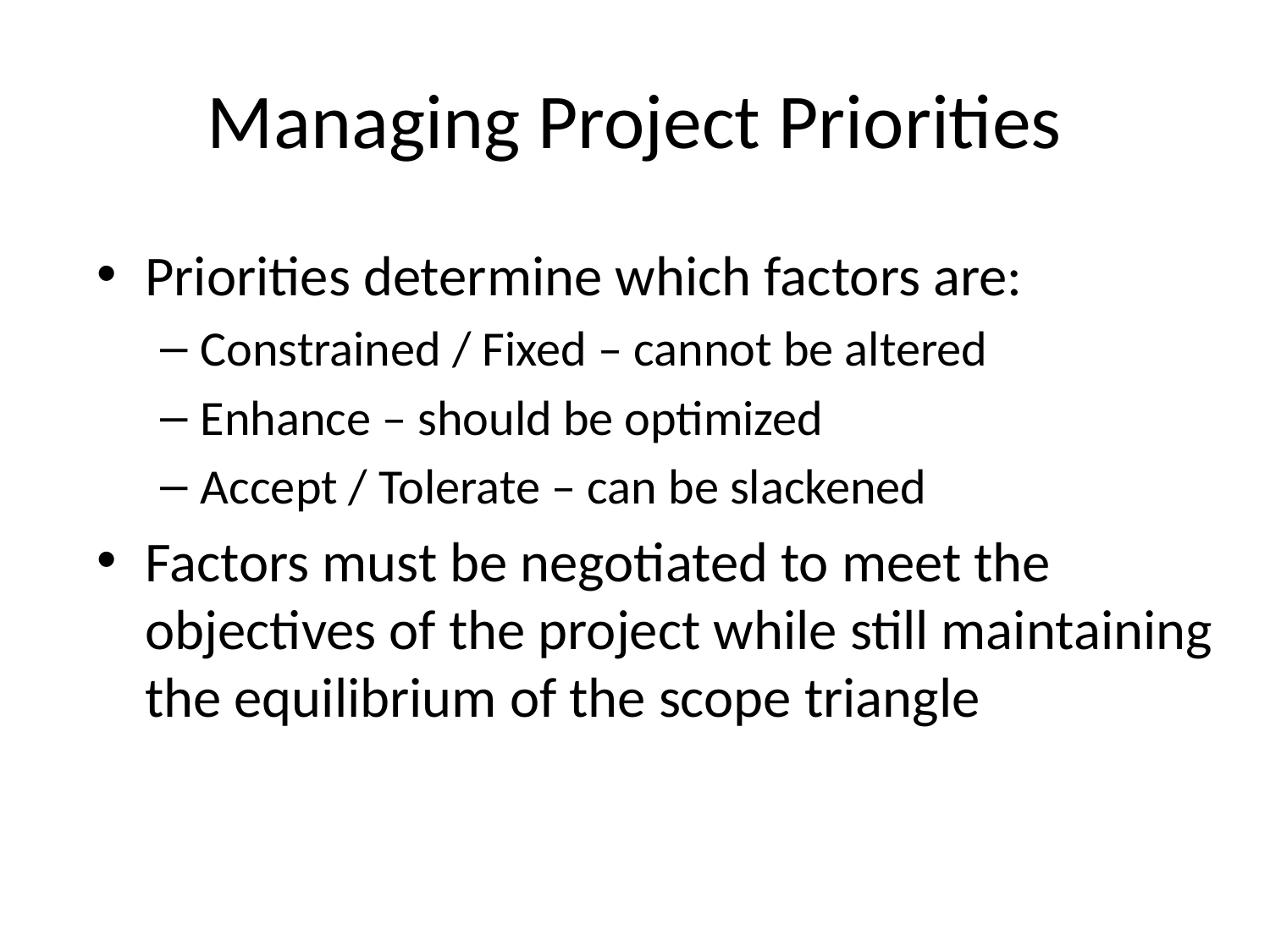

# Managing Project Priorities
Priorities determine which factors are:
Constrained / Fixed – cannot be altered
Enhance – should be optimized
Accept / Tolerate – can be slackened
Factors must be negotiated to meet the objectives of the project while still maintaining the equilibrium of the scope triangle